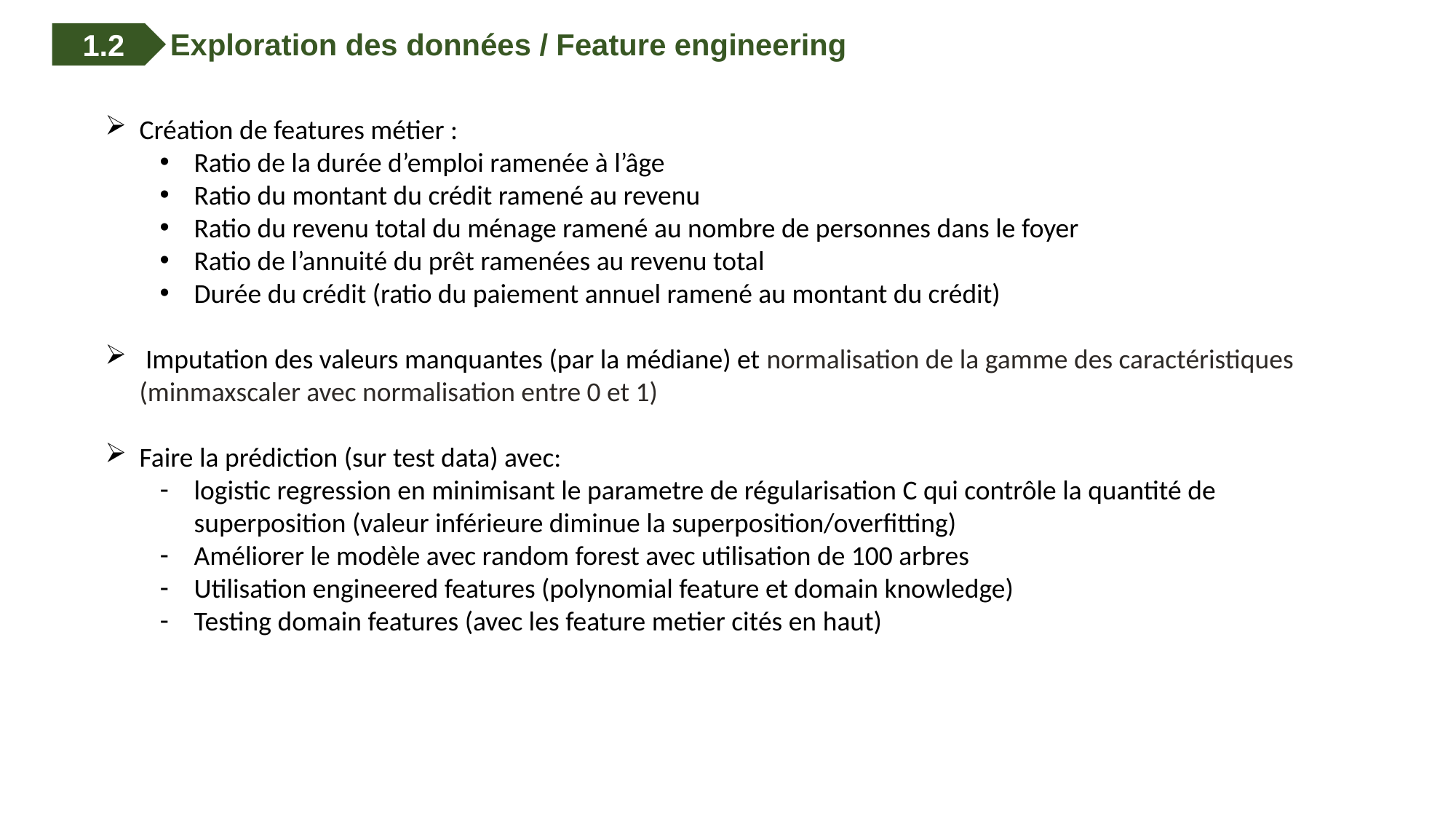

1.2
Exploration des données / Feature engineering

Création de features métier :
Ratio de la durée d’emploi ramenée à l’âge
Ratio du montant du crédit ramené au revenu
Ratio du revenu total du ménage ramené au nombre de personnes dans le foyer
Ratio de l’annuité du prêt ramenées au revenu total
Durée du crédit (ratio du paiement annuel ramené au montant du crédit)

 Imputation des valeurs manquantes (par la médiane) et normalisation de la gamme des caractéristiques (minmaxscaler avec normalisation entre 0 et 1)

Faire la prédiction (sur test data) avec:
logistic regression en minimisant le parametre de régularisation C qui contrôle la quantité de superposition (valeur inférieure diminue la superposition/overfitting)
Améliorer le modèle avec random forest avec utilisation de 100 arbres
Utilisation engineered features (polynomial feature et domain knowledge)
Testing domain features (avec les feature metier cités en haut)